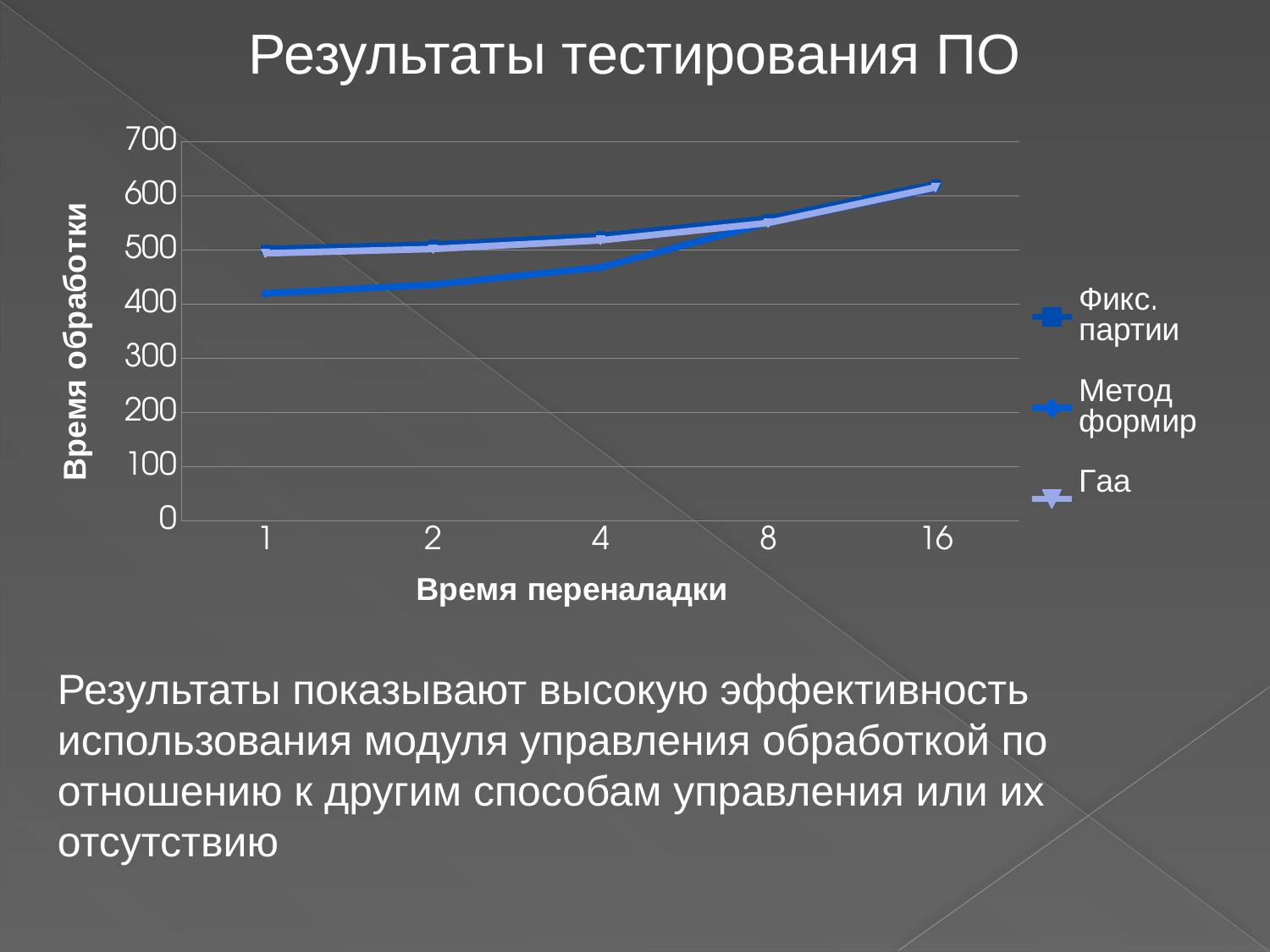

Результаты тестирования ПО

### Chart

| Category |  |  |  |
|---|---|---|---|
| 1 | 502.0 | 420.0 | 494.0 |
| 2 | 510.0 | 436.0 | 502.0 |
| 4 | 526.0 | 468.0 | 518.0 |
| 8 | 558.0 | 550.0 | 550.0 |
| 16 | 622.0 | 614.0 | 616.0 |
Результаты показывают высокую эффективность использования модуля управления обработкой по отношению к другим способам управления или их отсутствию